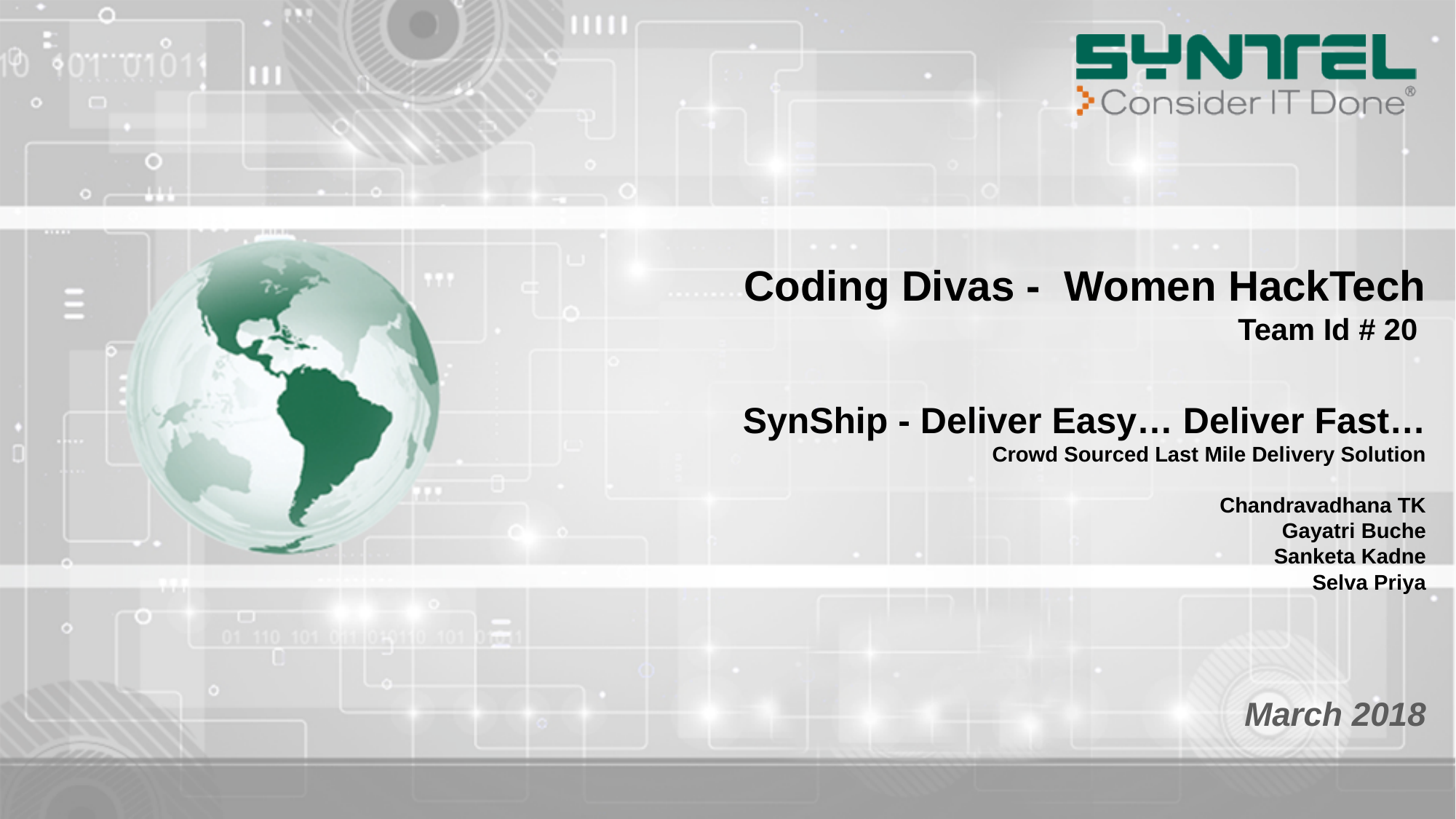

# Coding Divas -  Women HackTech Team Id # 20 SynShip - Deliver Easy… Deliver Fast… Crowd Sourced Last Mile Delivery Solution Chandravadhana TK Gayatri Buche Sanketa Kadne Selva Priya
March 2018